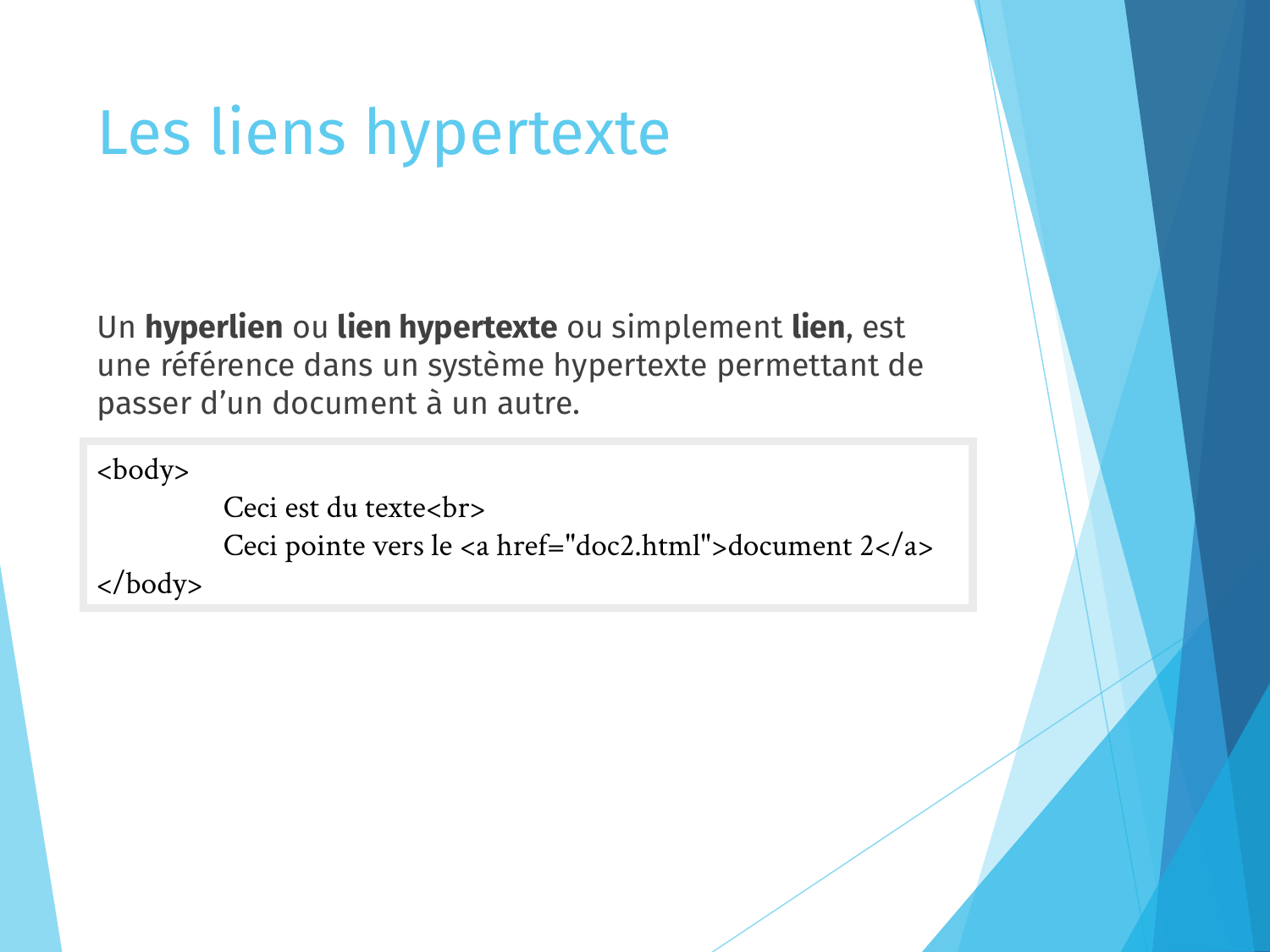

# Les liens hypertexte
Un hyperlien ou lien hypertexte ou simplement lien, est une référence dans un système hypertexte permettant de passer d’un document à un autre.

<body>
	Ceci est du texte<br>
	Ceci pointe vers le <a href="doc2.html">document 2</a>
</body>